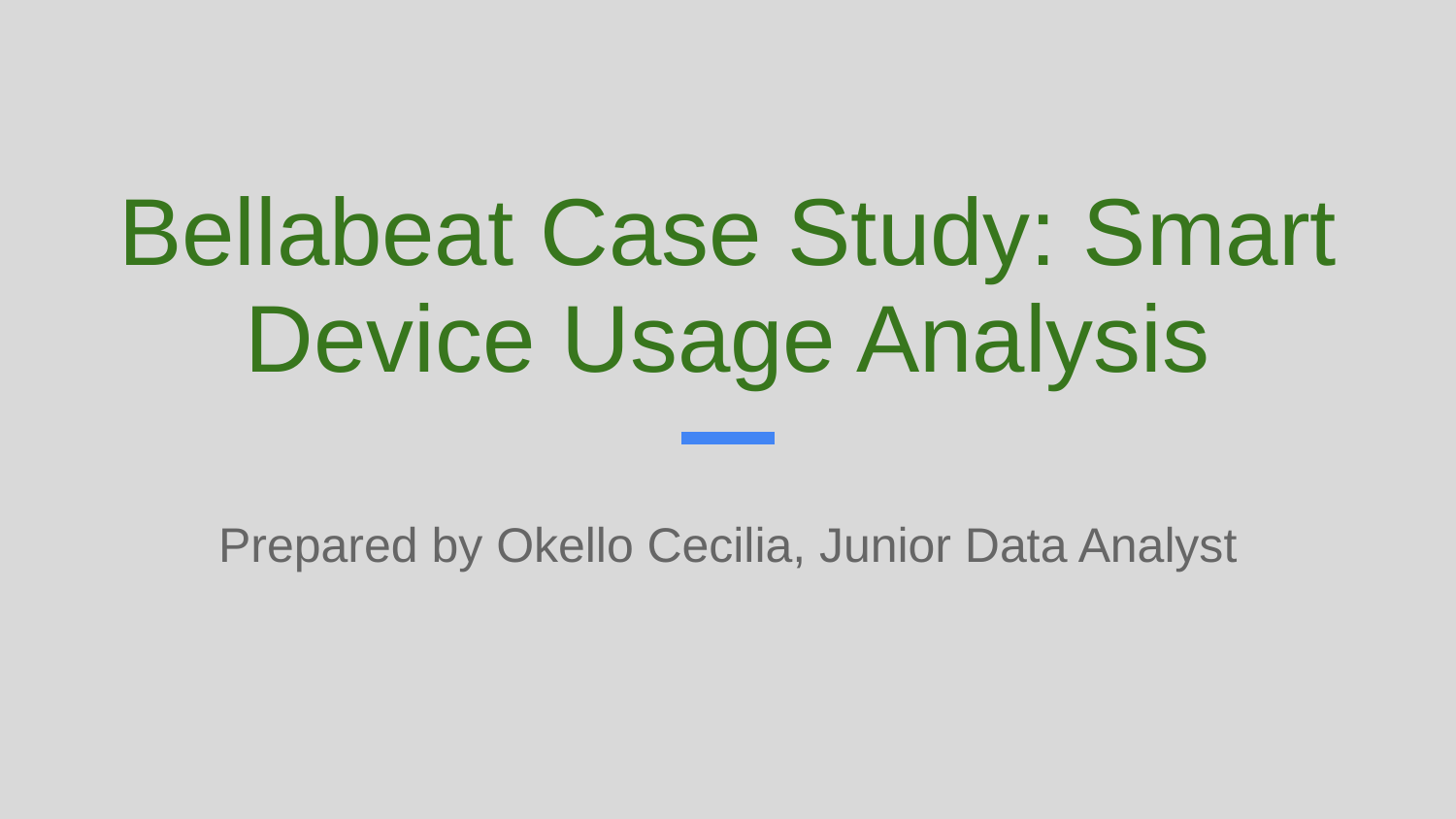

# Bellabeat Case Study: Smart Device Usage Analysis
Prepared by Okello Cecilia, Junior Data Analyst